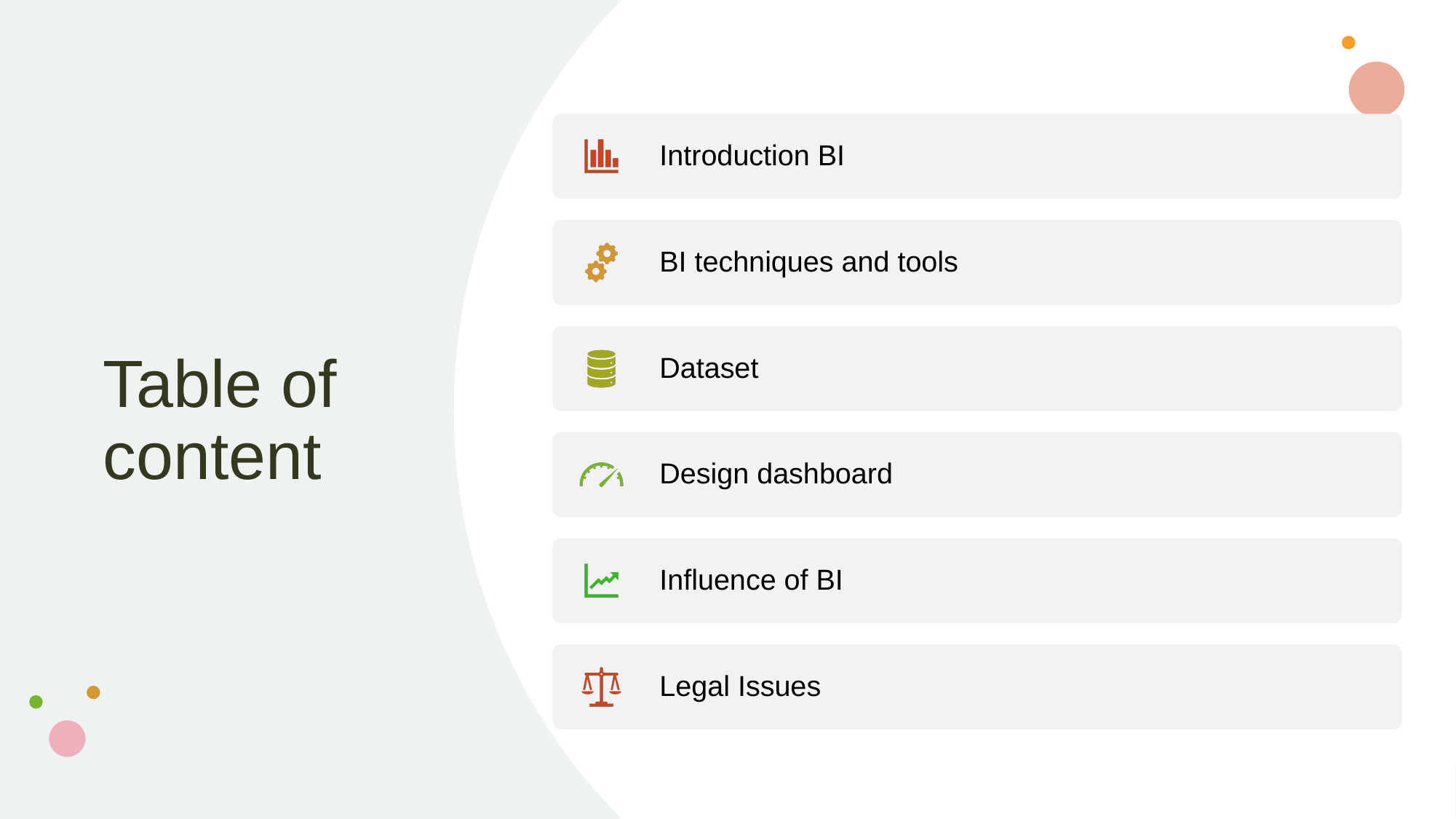

Table of content
Introduction BI
BI techniques and tools
Dataset
Design dashboard
Influence of BI
Legal Issues